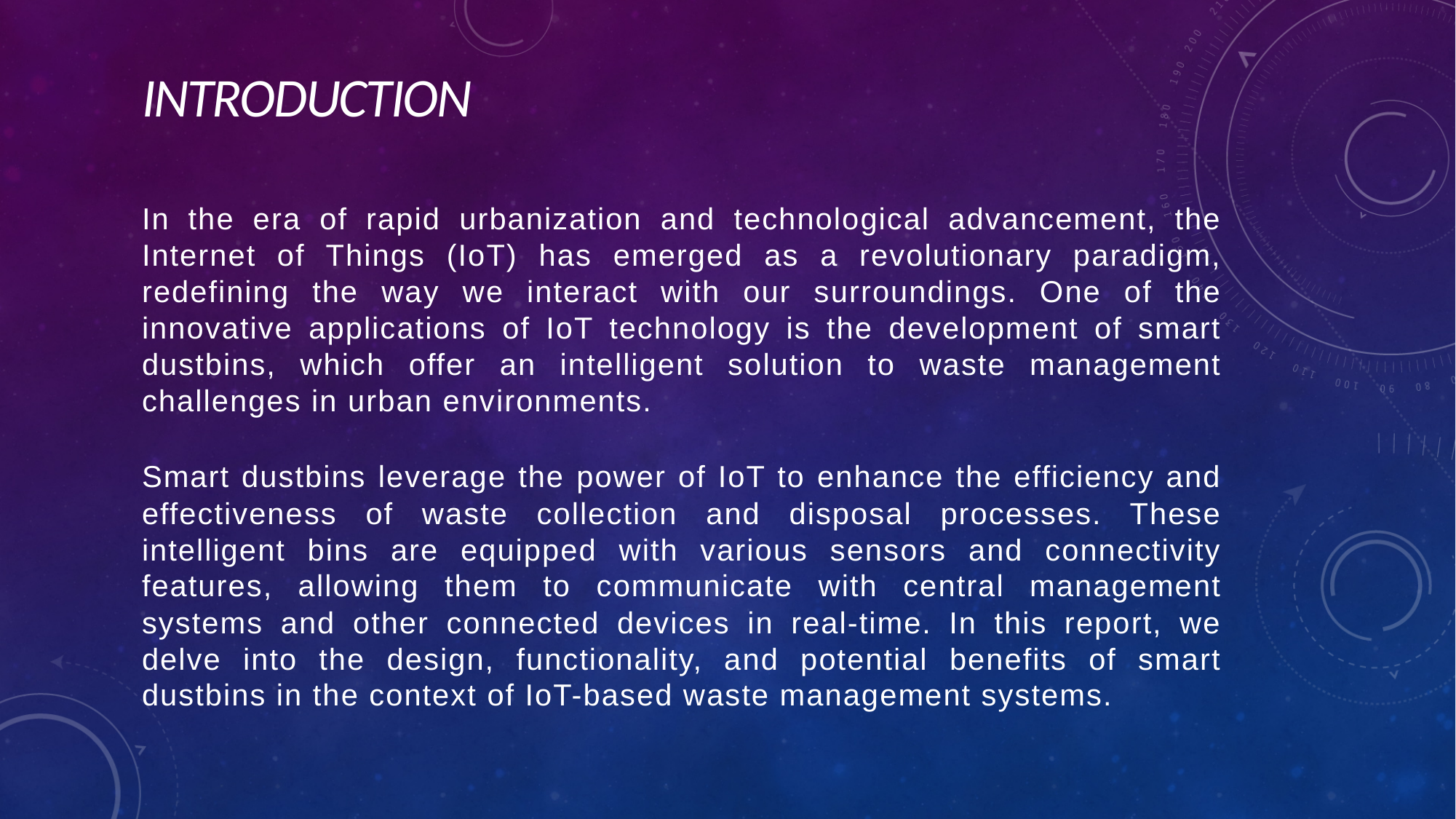

# INTRODUCTION
In the era of rapid urbanization and technological advancement, the Internet of Things (IoT) has emerged as a revolutionary paradigm, redefining the way we interact with our surroundings. One of the innovative applications of IoT technology is the development of smart dustbins, which offer an intelligent solution to waste management challenges in urban environments.

Smart dustbins leverage the power of IoT to enhance the efficiency and effectiveness of waste collection and disposal processes. These intelligent bins are equipped with various sensors and connectivity features, allowing them to communicate with central management systems and other connected devices in real-time. In this report, we delve into the design, functionality, and potential benefits of smart dustbins in the context of IoT-based waste management systems.